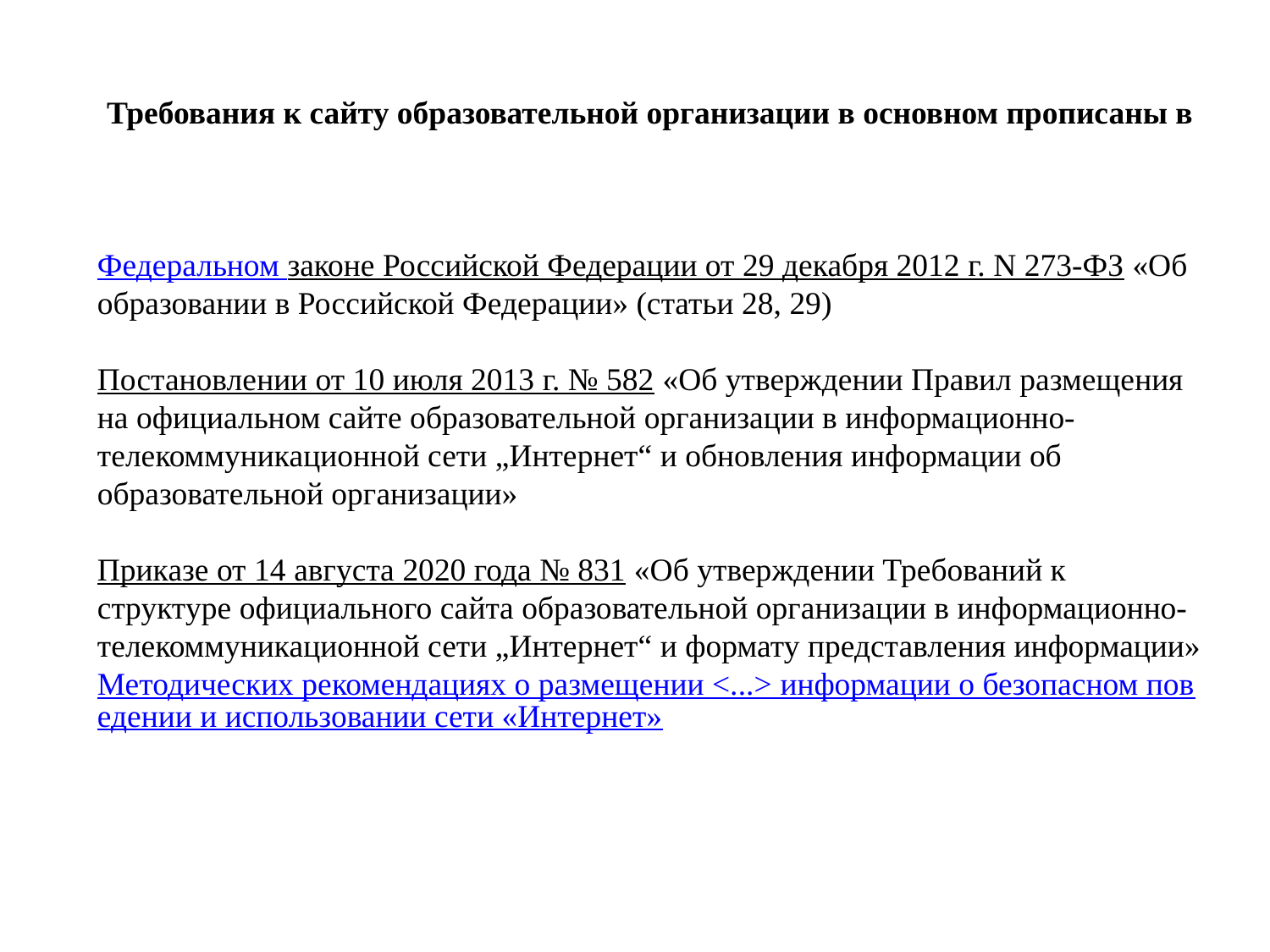

Требования к сайту образовательной организации в основном прописаны в

Федеральном законе Российской Федерации от 29 декабря 2012 г. N 273-ФЗ «Об образовании в Российской Федерации» (статьи 28, 29)

Постановлении от 10 июля 2013 г. № 582 «Об утверждении Правил размещения на официальном сайте образовательной организации в информационно-телекоммуникационной сети „Интернет“ и обновления информации об образовательной организации»

Приказе от 14 августа 2020 года № 831 «Об утверждении Требований к структуре официального сайта образовательной организации в информационно-телекоммуникационной сети „Интернет“ и формату представления информации»
Методических рекомендациях о размещении <...> информации о безопасном поведении и использовании сети «Интернет»